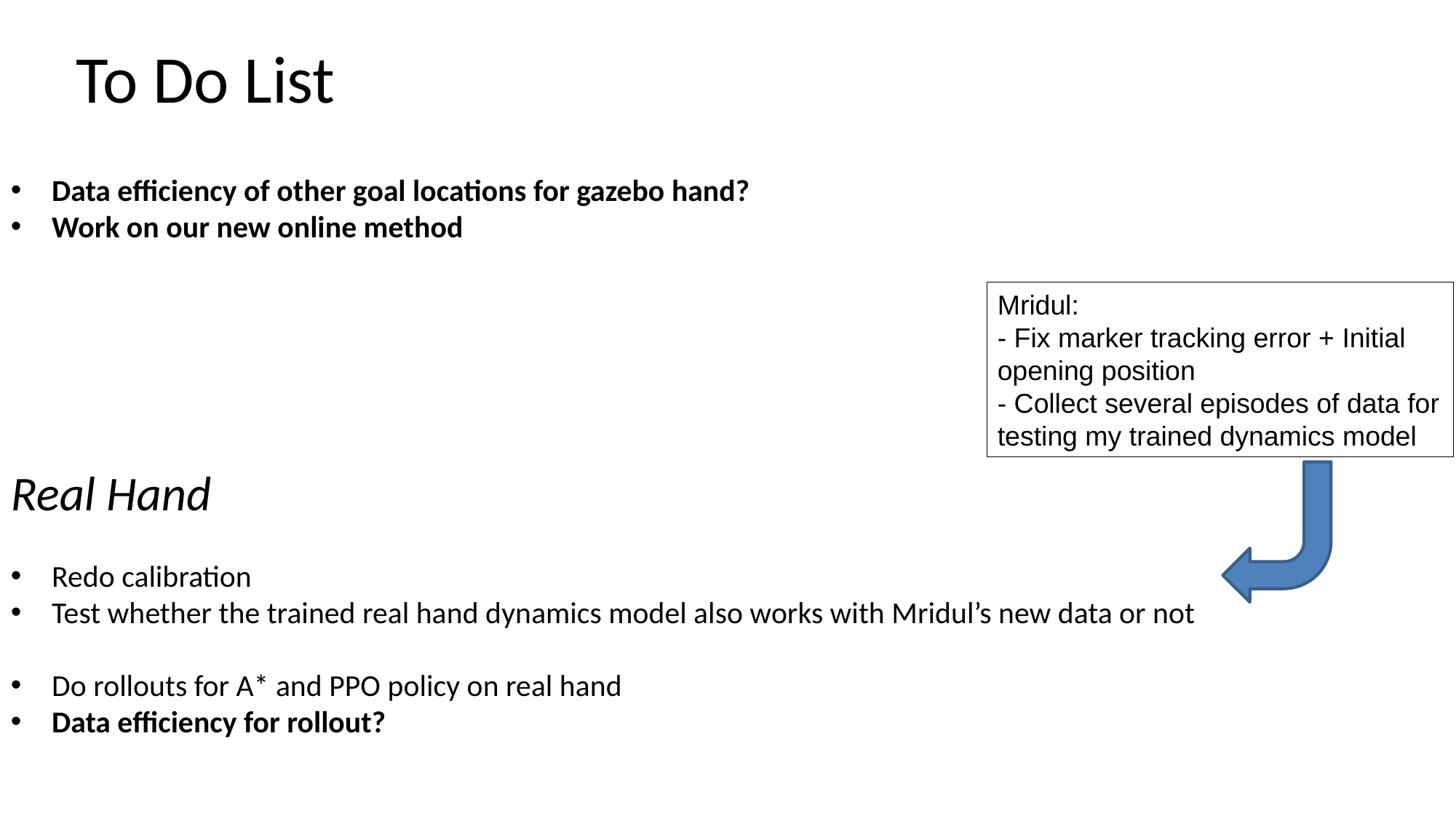

To Do List

Data efficiency of other goal locations for gazebo hand?
Work on our new online method

Real Hand

Redo calibration
Test whether the trained real hand dynamics model also works with Mridul’s new data or not

Do rollouts for A* and PPO policy on real hand
Data efficiency for rollout?

Mridul:
- Fix marker tracking error + Initial opening position
- Collect several episodes of data for testing my trained dynamics model